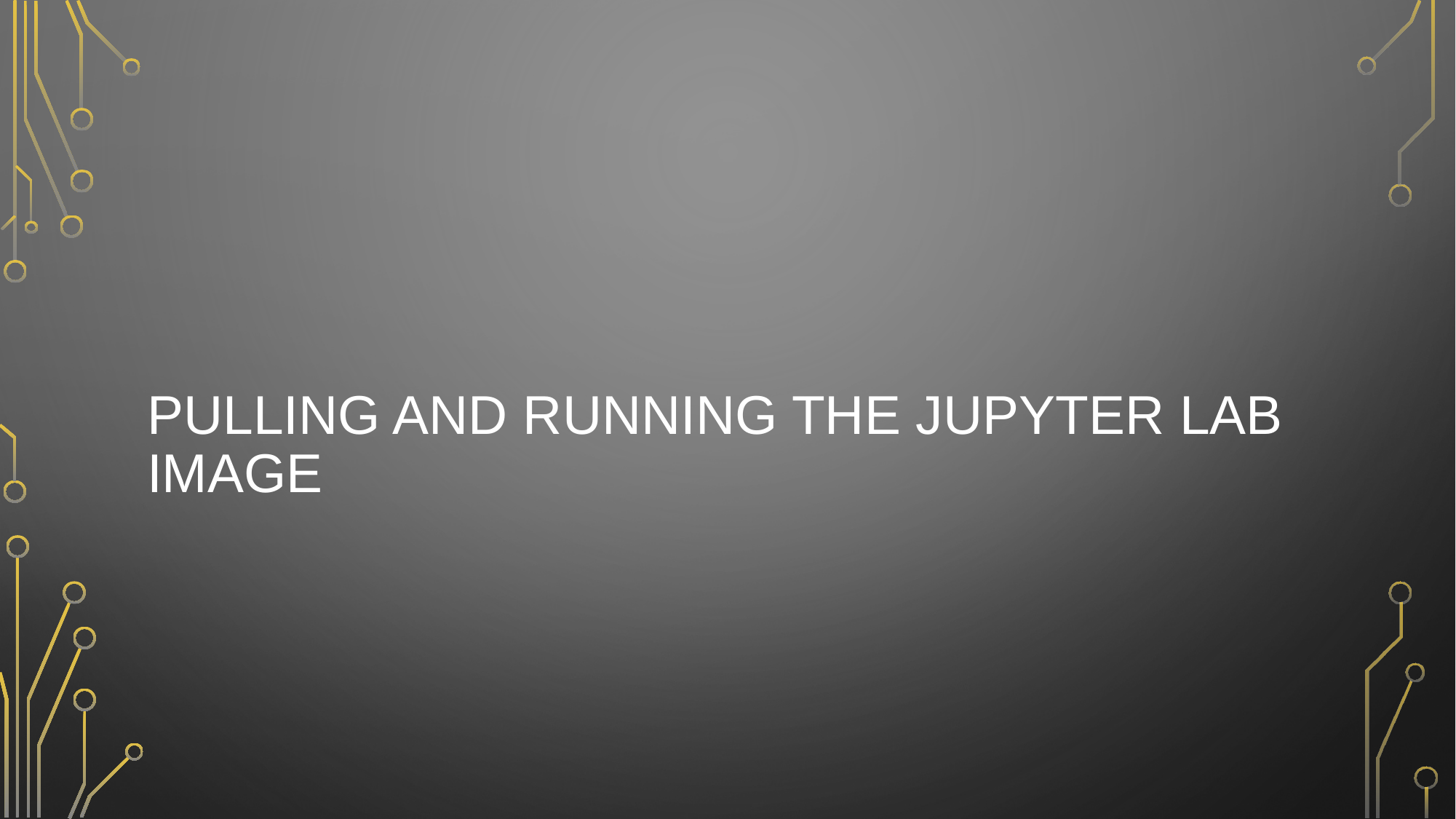

# Pulling and Running the jupyter lab image